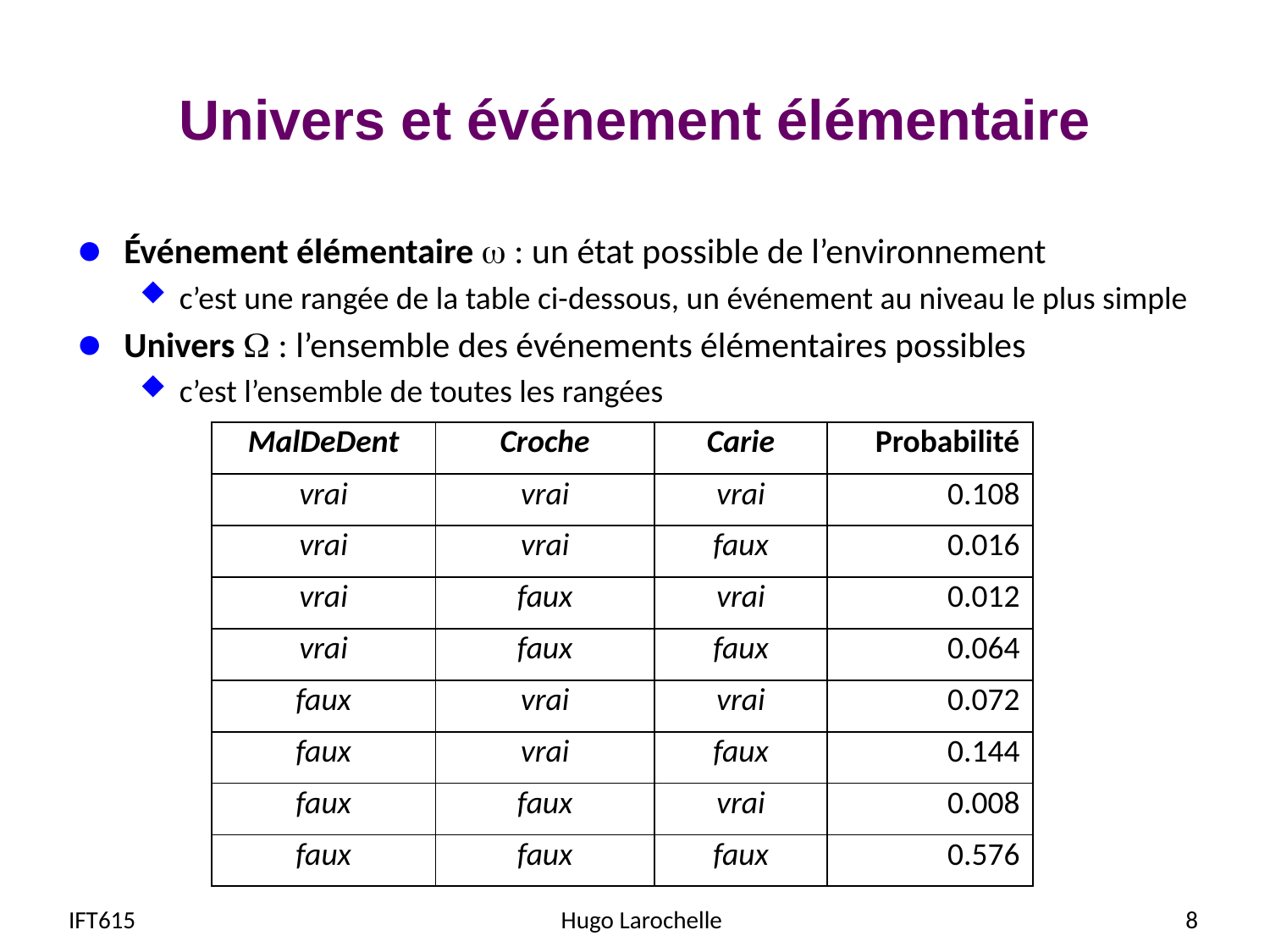

# Univers et événement élémentaire
Événement élémentaire ω : un état possible de l’environnement
c’est une rangée de la table ci-dessous, un événement au niveau le plus simple
Univers Ω : l’ensemble des événements élémentaires possibles
c’est l’ensemble de toutes les rangées
| MalDeDent | Croche | Carie | Probabilité |
| --- | --- | --- | --- |
| vrai | vrai | vrai | 0.108 |
| vrai | vrai | faux | 0.016 |
| vrai | faux | vrai | 0.012 |
| vrai | faux | faux | 0.064 |
| faux | vrai | vrai | 0.072 |
| faux | vrai | faux | 0.144 |
| faux | faux | vrai | 0.008 |
| faux | faux | faux | 0.576 |
IFT615
Hugo Larochelle
8